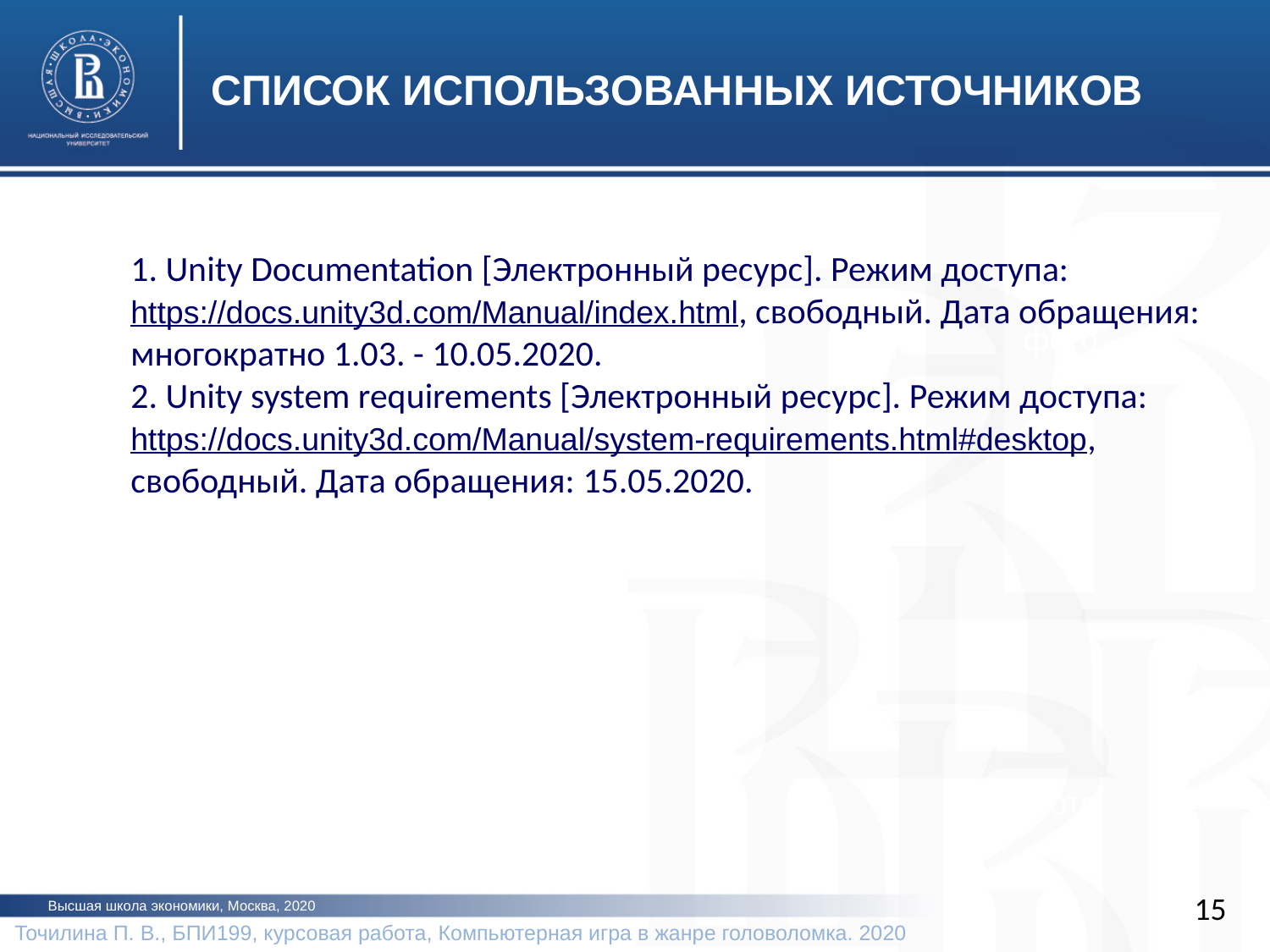

СПИСОК ИСПОЛЬЗОВАННЫХ ИСТОЧНИКОВ
1. Unity Documentation [Электронный ресурс]. Режим доступа: https://docs.unity3d.com/Manual/index.html, свободный. Дата обращения: многократно 1.03. - 10.05.2020.
2. Unity system requirements [Электронный ресурс]. Режим доступа: https://docs.unity3d.com/Manual/system-requirements.html#desktop, свободный. Дата обращения: 15.05.2020.

фото
фото
15
Высшая школа экономики, Москва, 2020
Точилина П. В., БПИ199, курсовая работа, Компьютерная игра в жанре головоломка. 2020